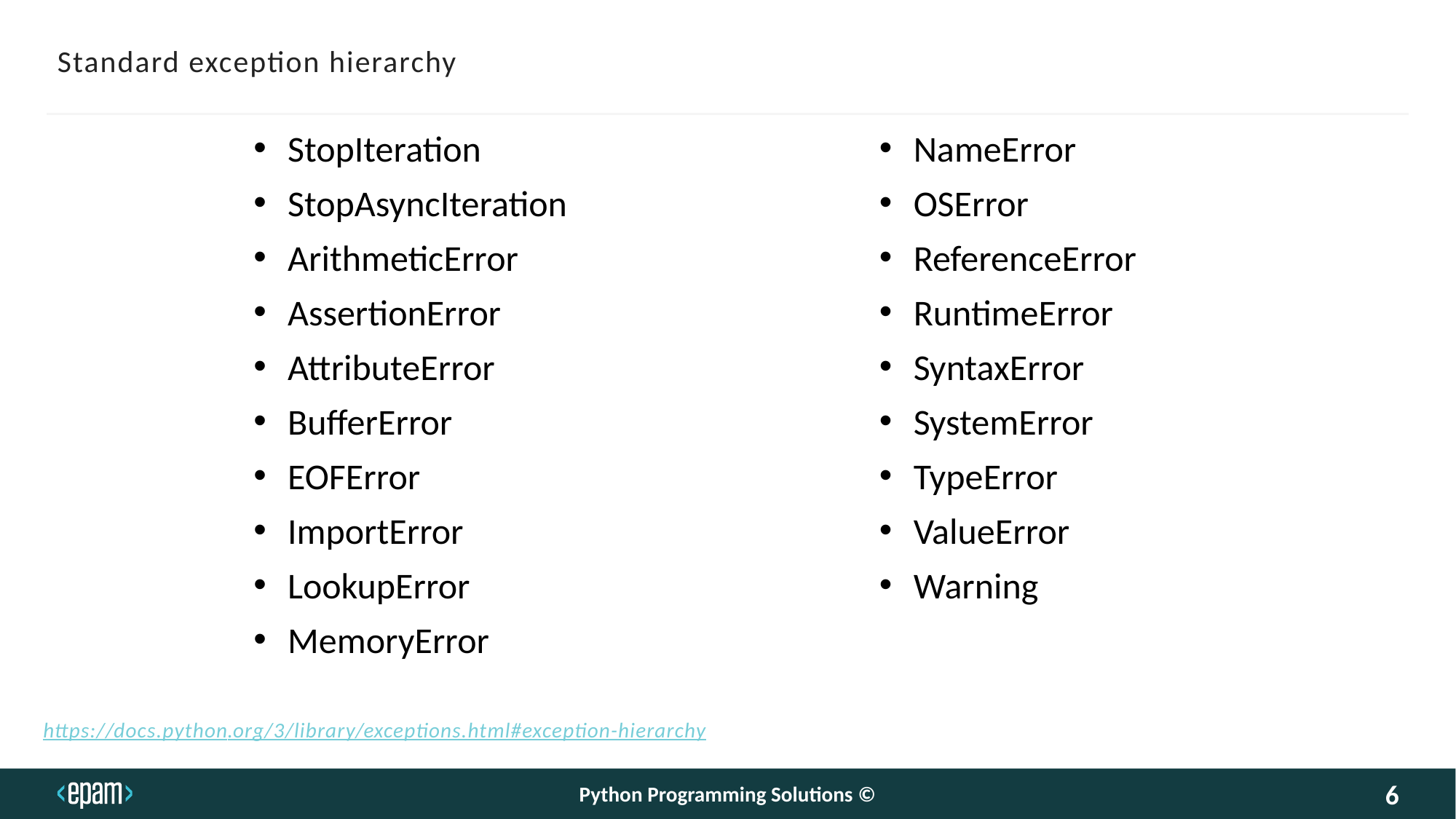

# Standard exception hierarchy
StopIteration
StopAsyncIteration
ArithmeticError
AssertionError
AttributeError
BufferError
EOFError
ImportError
LookupError
MemoryError

NameError
OSError
ReferenceError
RuntimeError
SyntaxError
SystemError
TypeError
ValueError
Warning

https://docs.python.org/3/library/exceptions.html#exception-hierarchy​
Python Programming Solutions ©
6